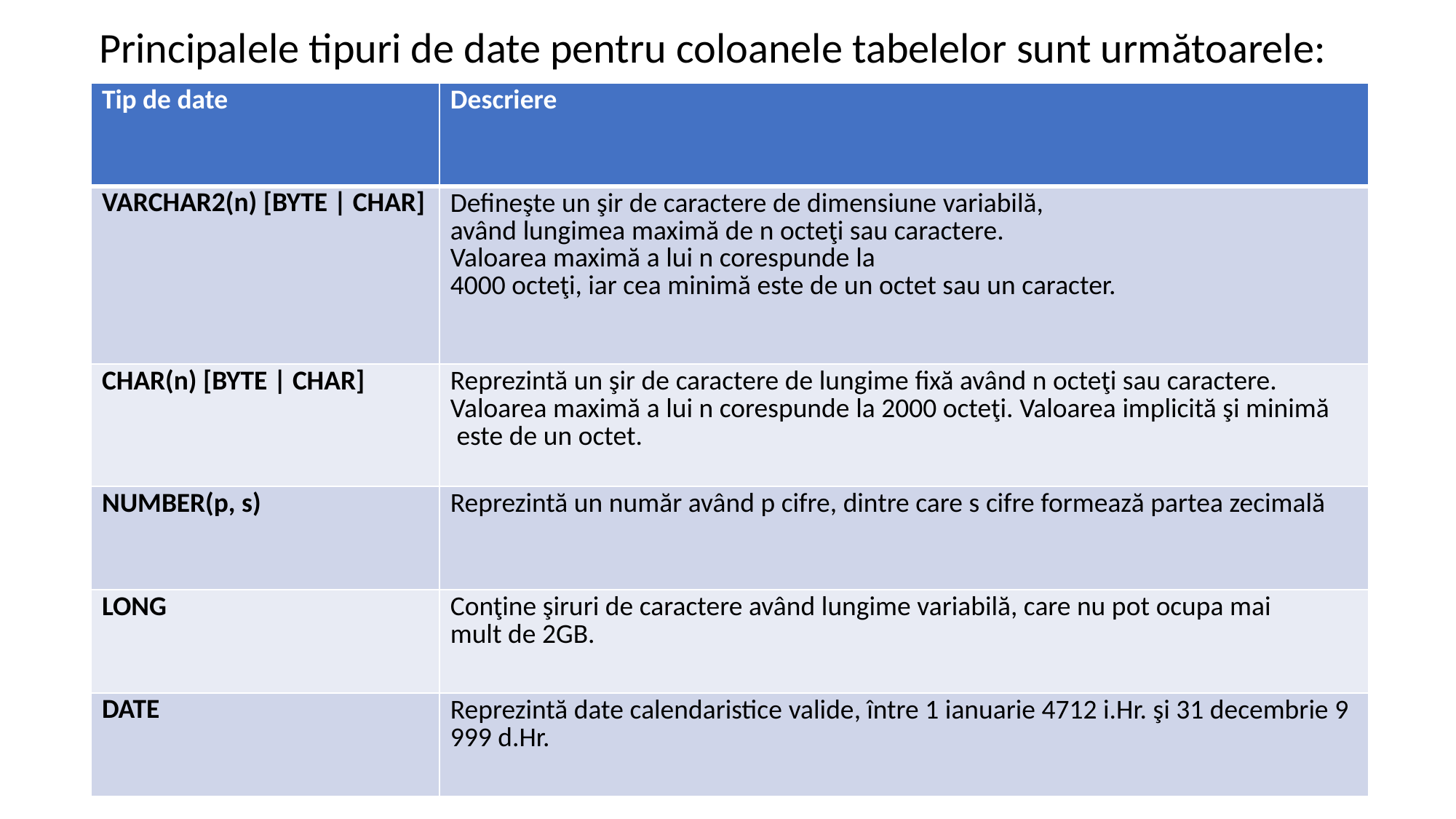

Principalele tipuri de date pentru coloanele tabelelor sunt următoarele:

| Tip de date | Descriere |
| --- | --- |
| VARCHAR2(n) [BYTE | CHAR] | Defineşte un şir de caractere de dimensiune variabilă,  având lungimea maximă de n octeţi sau caractere.  Valoarea maximă a lui n corespunde la 4000 octeţi, iar cea minimă este de un octet sau un caracter. |
| CHAR(n) [BYTE | CHAR] | Reprezintă un şir de caractere de lungime fixă având n octeţi sau caractere.  Valoarea maximă a lui n corespunde la 2000 octeţi. Valoarea implicită şi minimă  este de un octet. |
| NUMBER(p, s) | Reprezintă un număr având p cifre, dintre care s cifre formează partea zecimală |
| LONG | Conţine şiruri de caractere având lungime variabilă, care nu pot ocupa mai  mult de 2GB. |
| DATE | Reprezintă date calendaristice valide, între 1 ianuarie 4712 i.Hr. şi 31 decembrie 9999 d.Hr. |